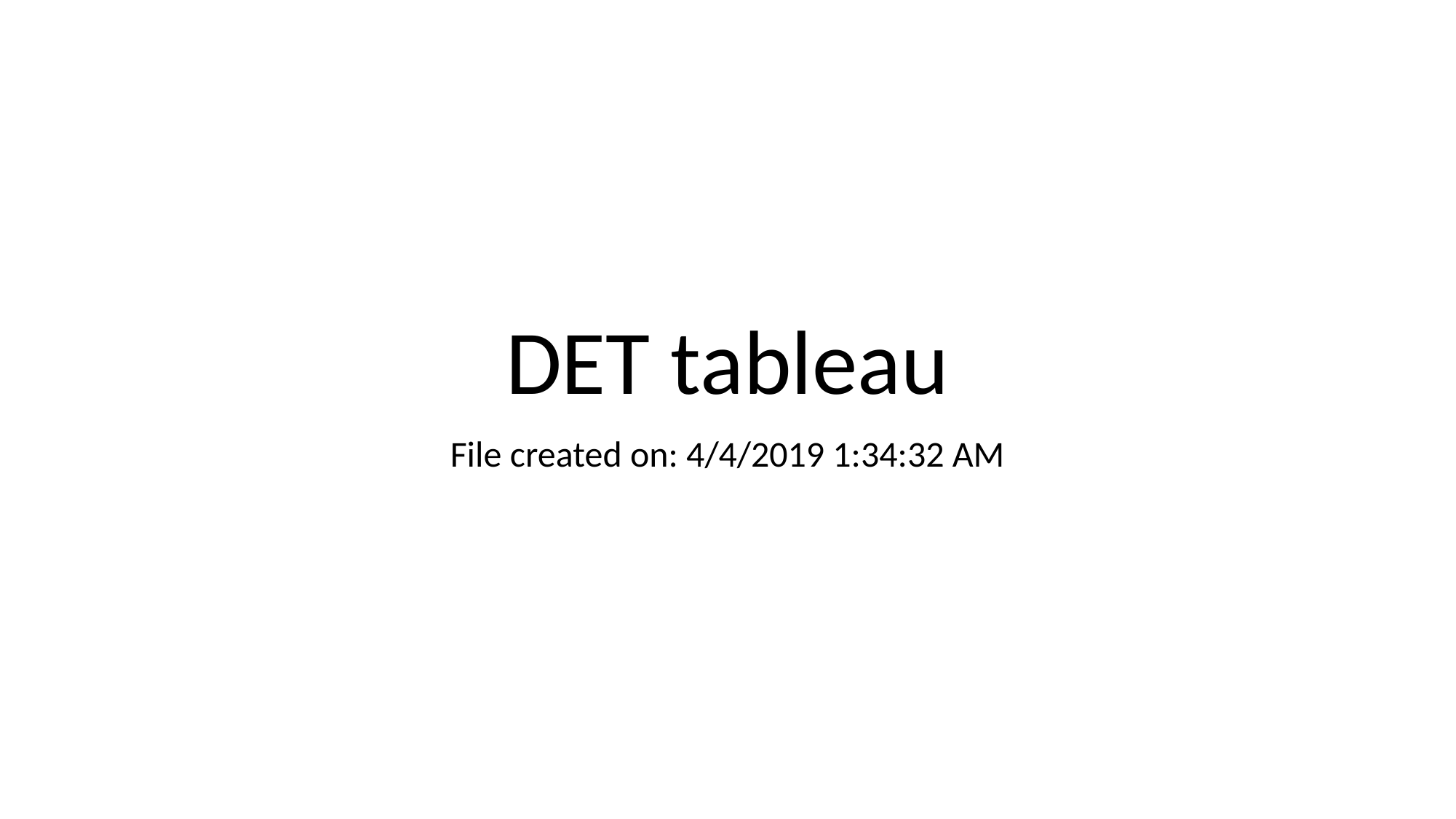

# DET tableau
File created on: 4/4/2019 1:34:32 AM